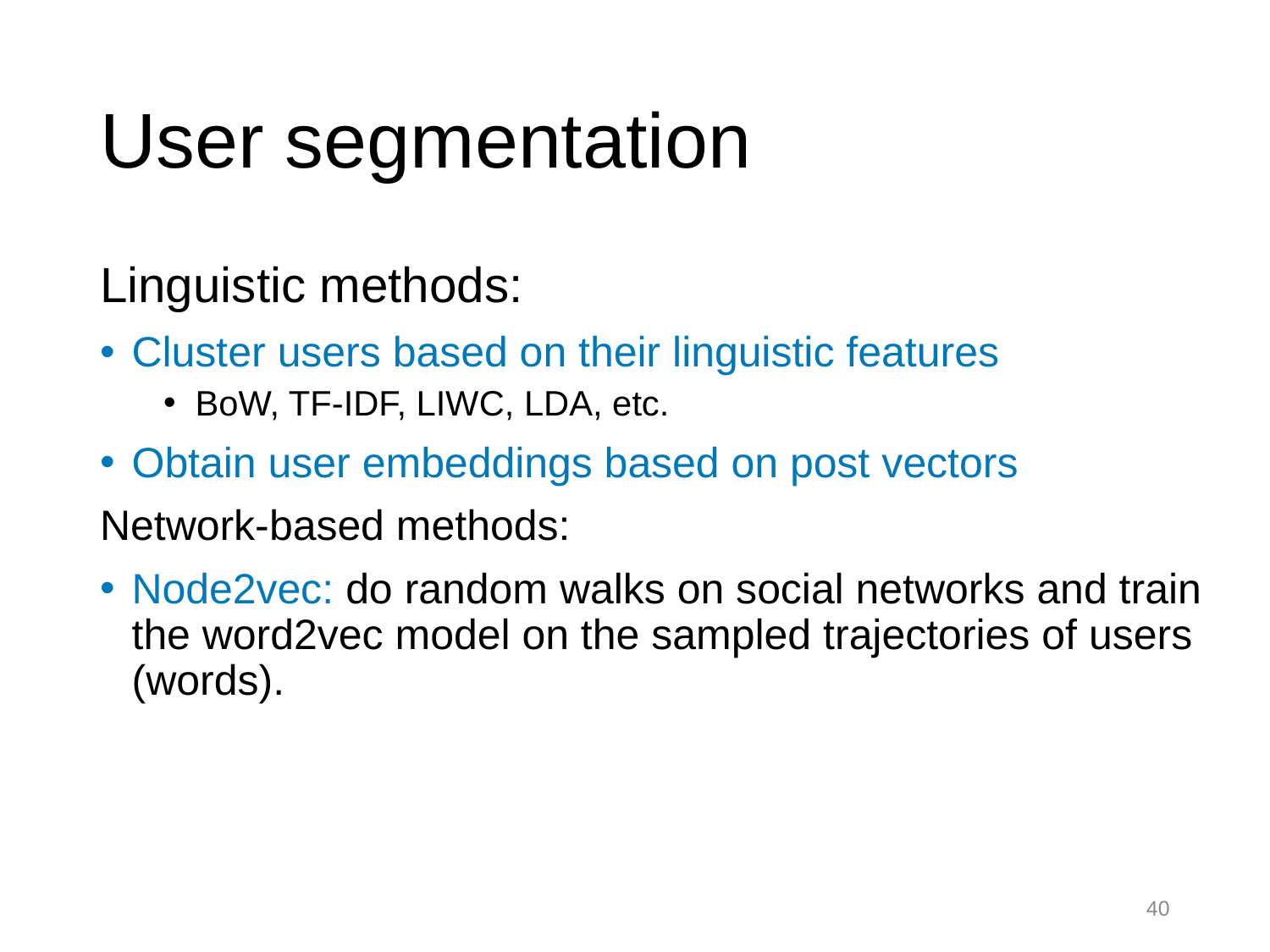

# User segmentation
Linguistic methods:
Cluster users based on their linguistic features
BoW, TF-IDF, LIWC, LDA, etc.
Obtain user embeddings based on post vectors
Network-based methods:
Node2vec: do random walks on social networks and train the word2vec model on the sampled trajectories of users (words).

40